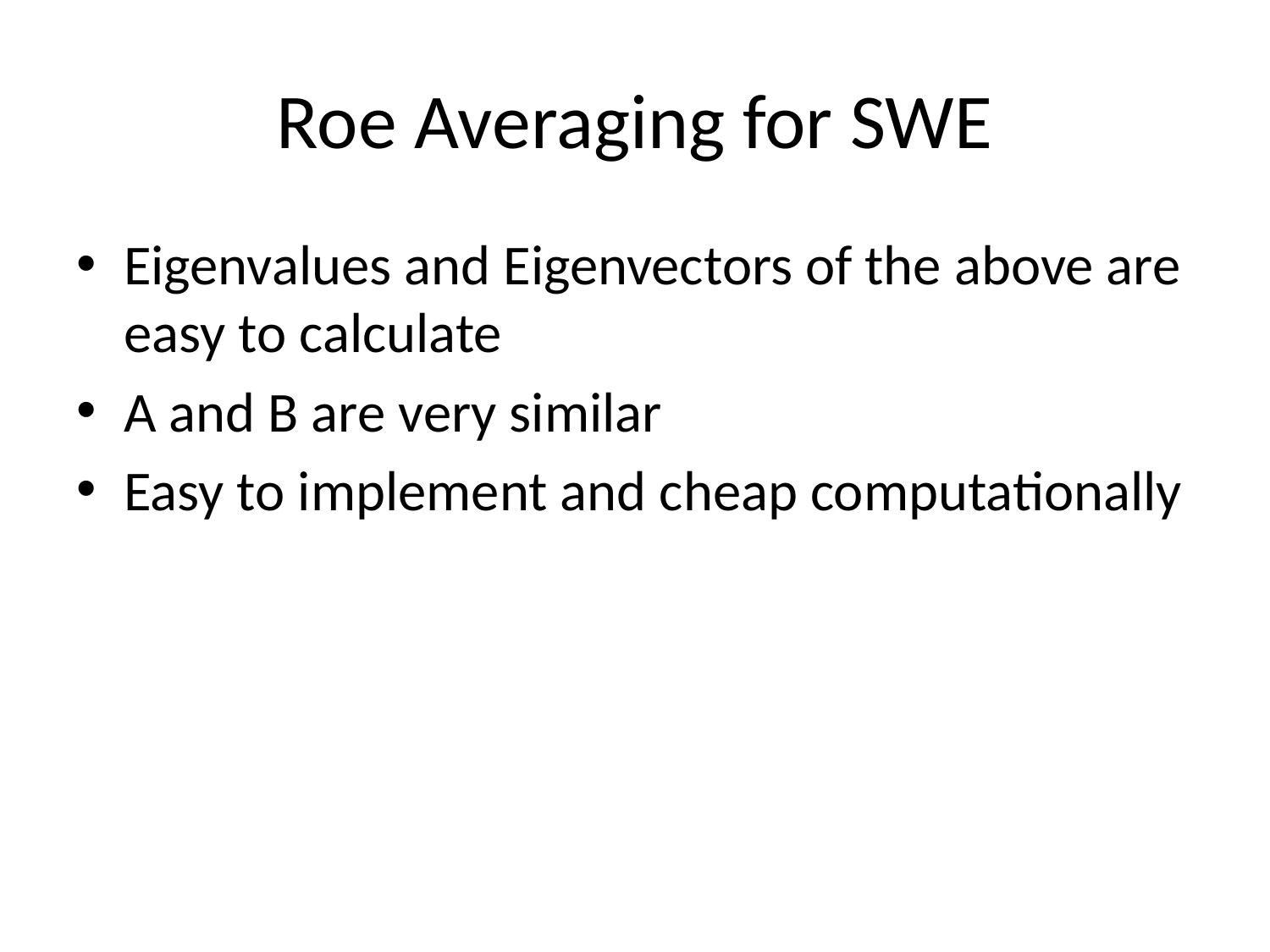

# Roe Averaging for SWE
Eigenvalues and Eigenvectors of the above are easy to calculate
A and B are very similar
Easy to implement and cheap computationally